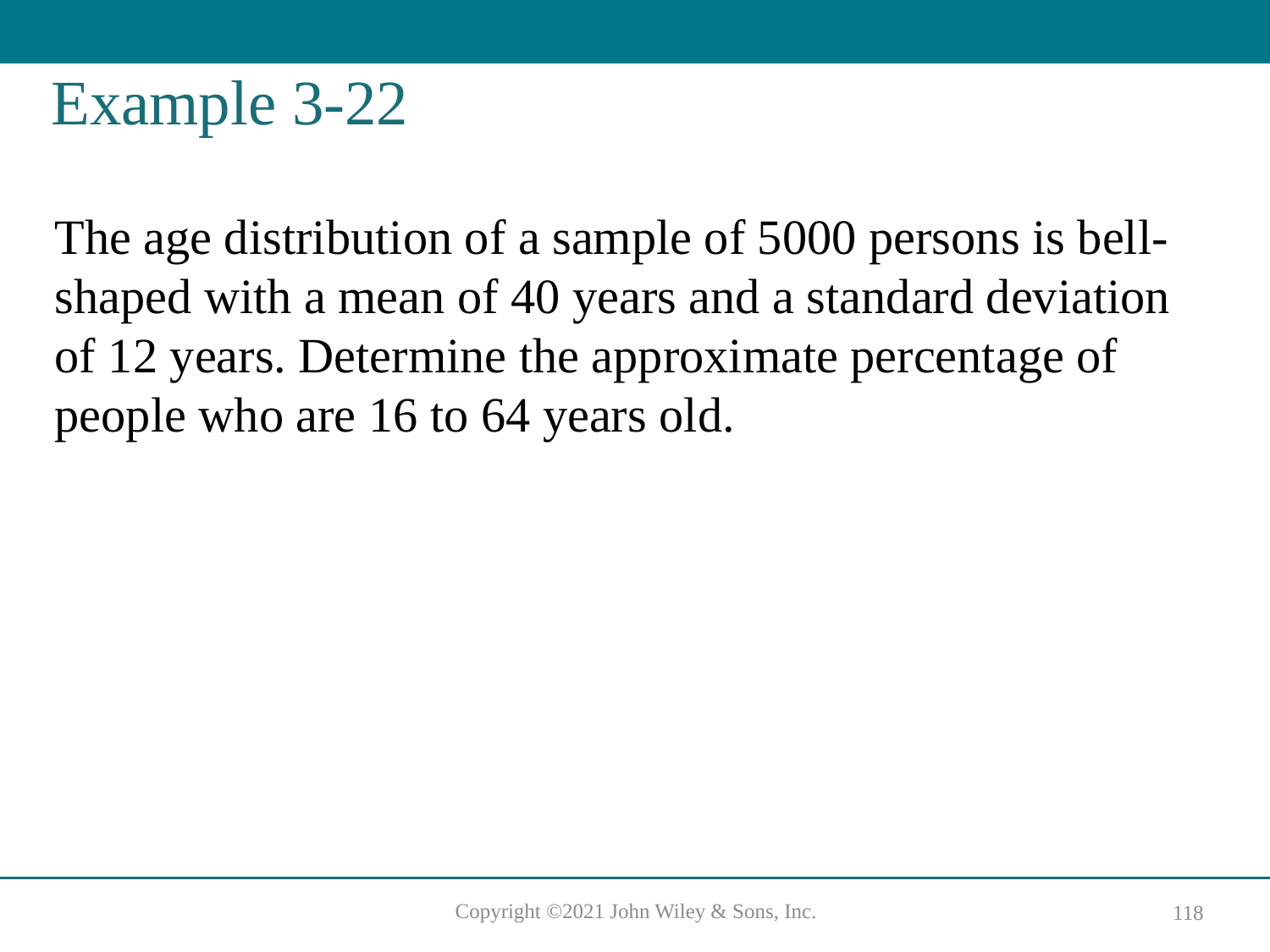

# Example 3-22
The age distribution of a sample of 5000 persons is bell-shaped with a mean of 40 years and a standard deviation of 12 years. Determine the approximate percentage of people who are 16 to 64 years old.